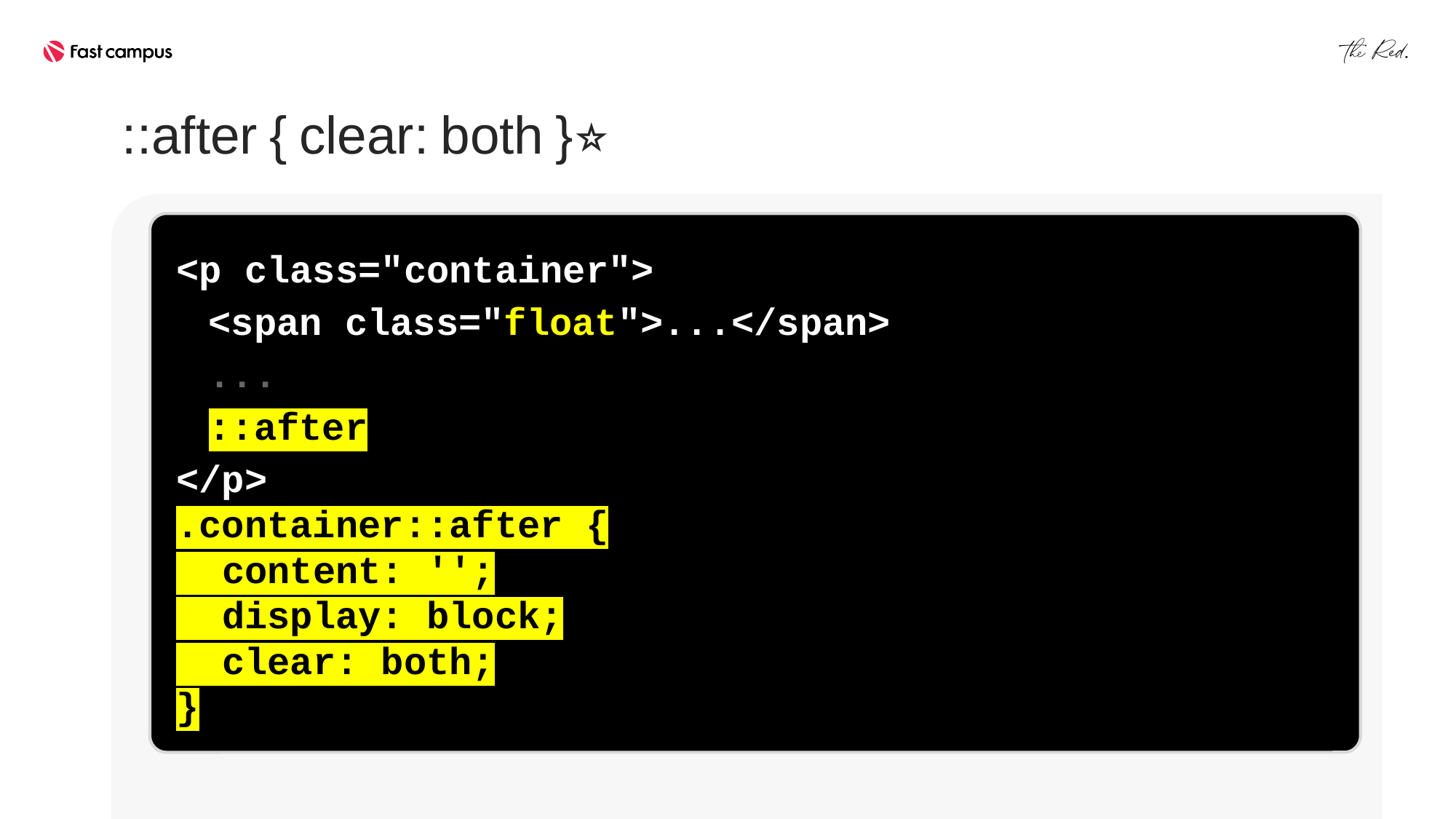

::after { clear: both }⭐
<p class="container">
<span class="float">...</span>
...
::after
</p>
.container::after {
  content: '';
  display: block;
  clear: both;
}